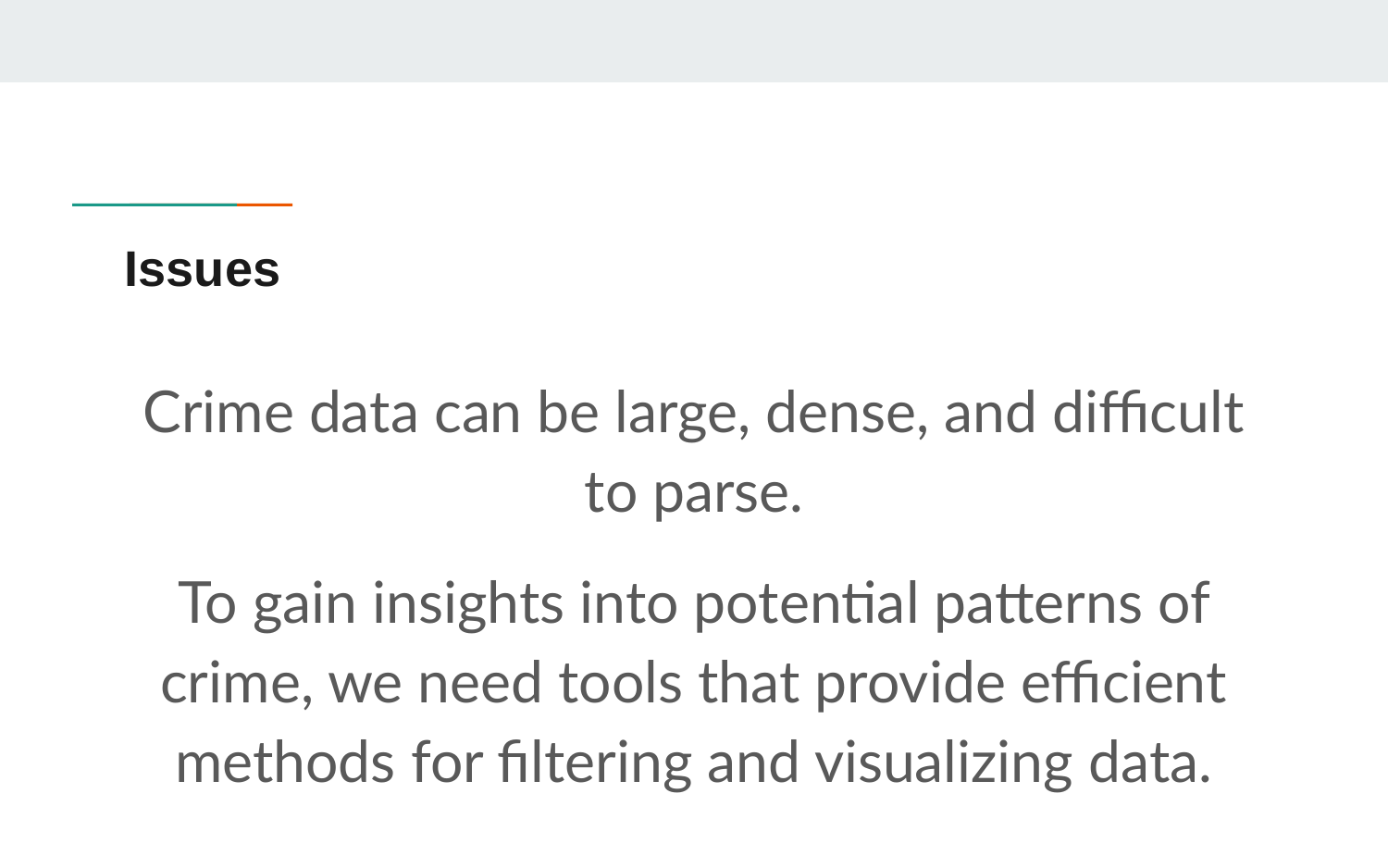

# Issues
Crime data can be large, dense, and difficult to parse.
To gain insights into potential patterns of crime, we need tools that provide efficient methods for filtering and visualizing data.